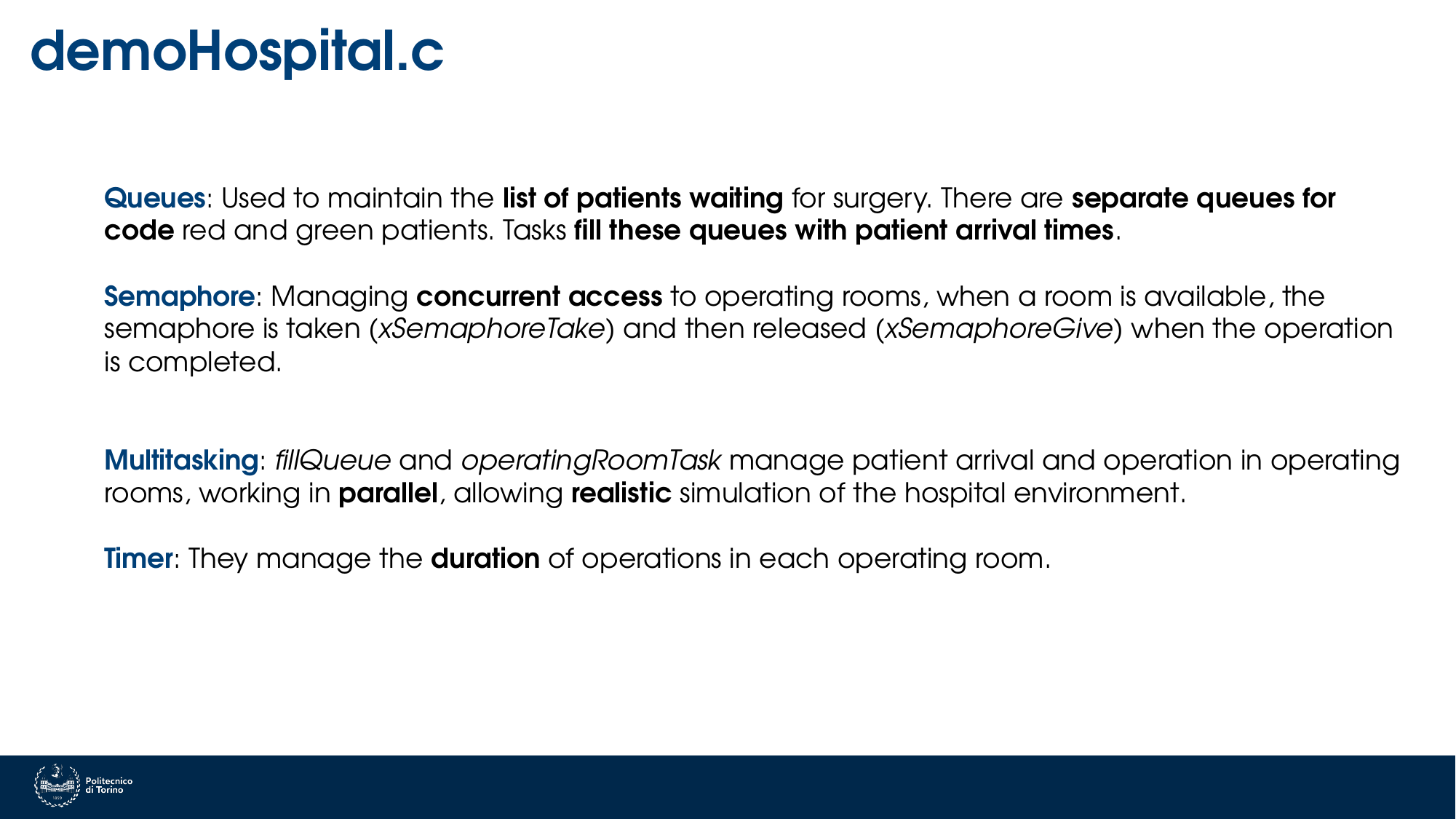

# demoHospital.c

Queues: Used to maintain the list of patients waiting for surgery. There are separate queues for code red and green patients. Tasks fill these queues with patient arrival times.

Semaphore: Managing concurrent access to operating rooms, when a room is available, the semaphore is taken (xSemaphoreTake) and then released (xSemaphoreGive) when the operation is completed.

Multitasking: fillQueue and operatingRoomTask manage patient arrival and operation in operating rooms, working in parallel, allowing realistic simulation of the hospital environment.

Timer: They manage the duration of operations in each operating room.